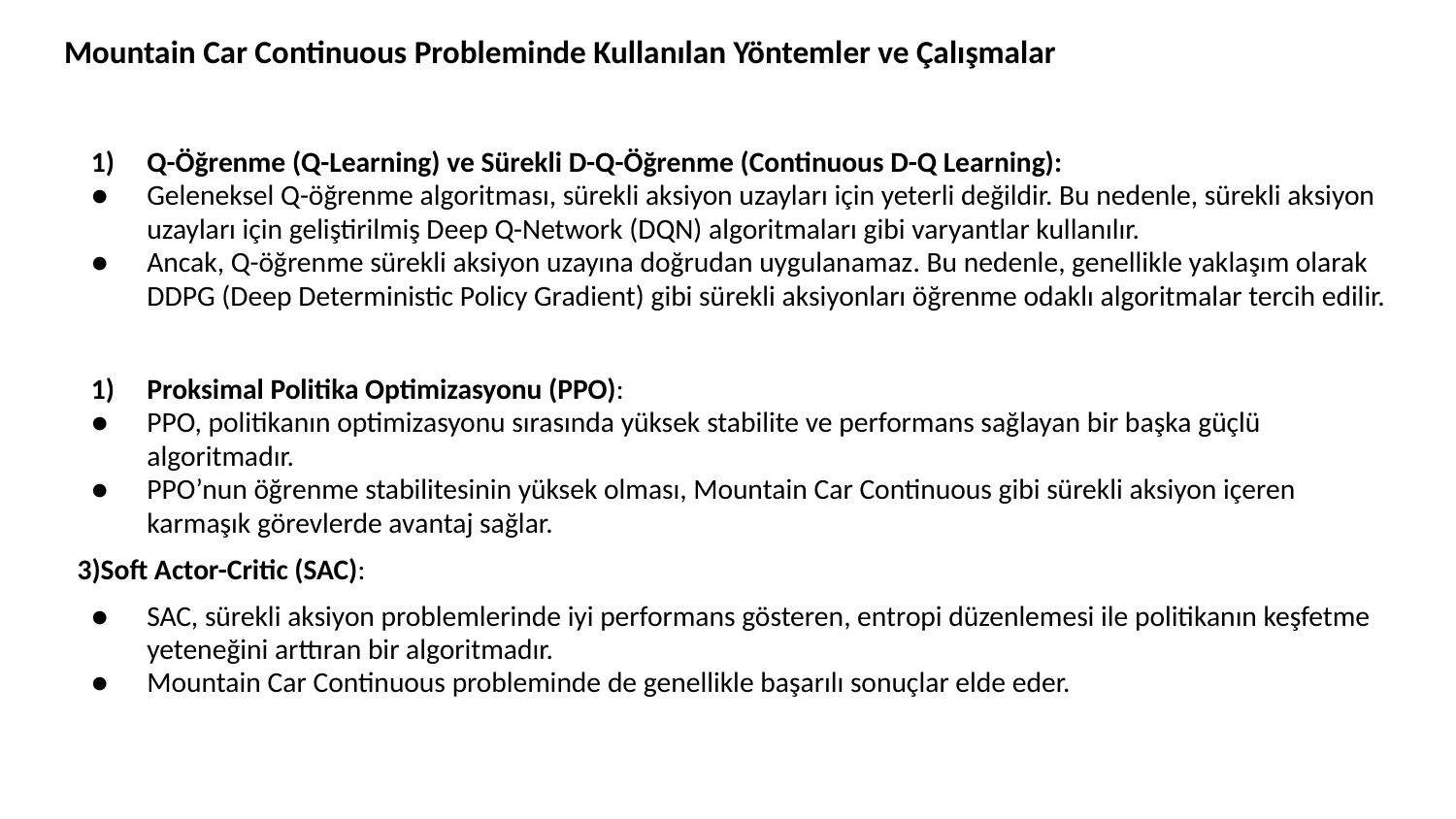

# Mountain Car Continuous Probleminde Kullanılan Yöntemler ve Çalışmalar
Q-Öğrenme (Q-Learning) ve Sürekli D-Q-Öğrenme (Continuous D-Q Learning):
Geleneksel Q-öğrenme algoritması, sürekli aksiyon uzayları için yeterli değildir. Bu nedenle, sürekli aksiyon uzayları için geliştirilmiş Deep Q-Network (DQN) algoritmaları gibi varyantlar kullanılır.
Ancak, Q-öğrenme sürekli aksiyon uzayına doğrudan uygulanamaz. Bu nedenle, genellikle yaklaşım olarak DDPG (Deep Deterministic Policy Gradient) gibi sürekli aksiyonları öğrenme odaklı algoritmalar tercih edilir.

Proksimal Politika Optimizasyonu (PPO):
PPO, politikanın optimizasyonu sırasında yüksek stabilite ve performans sağlayan bir başka güçlü algoritmadır.
PPO’nun öğrenme stabilitesinin yüksek olması, Mountain Car Continuous gibi sürekli aksiyon içeren karmaşık görevlerde avantaj sağlar.
  3)Soft Actor-Critic (SAC):
SAC, sürekli aksiyon problemlerinde iyi performans gösteren, entropi düzenlemesi ile politikanın keşfetme yeteneğini arttıran bir algoritmadır.
Mountain Car Continuous probleminde de genellikle başarılı sonuçlar elde eder.